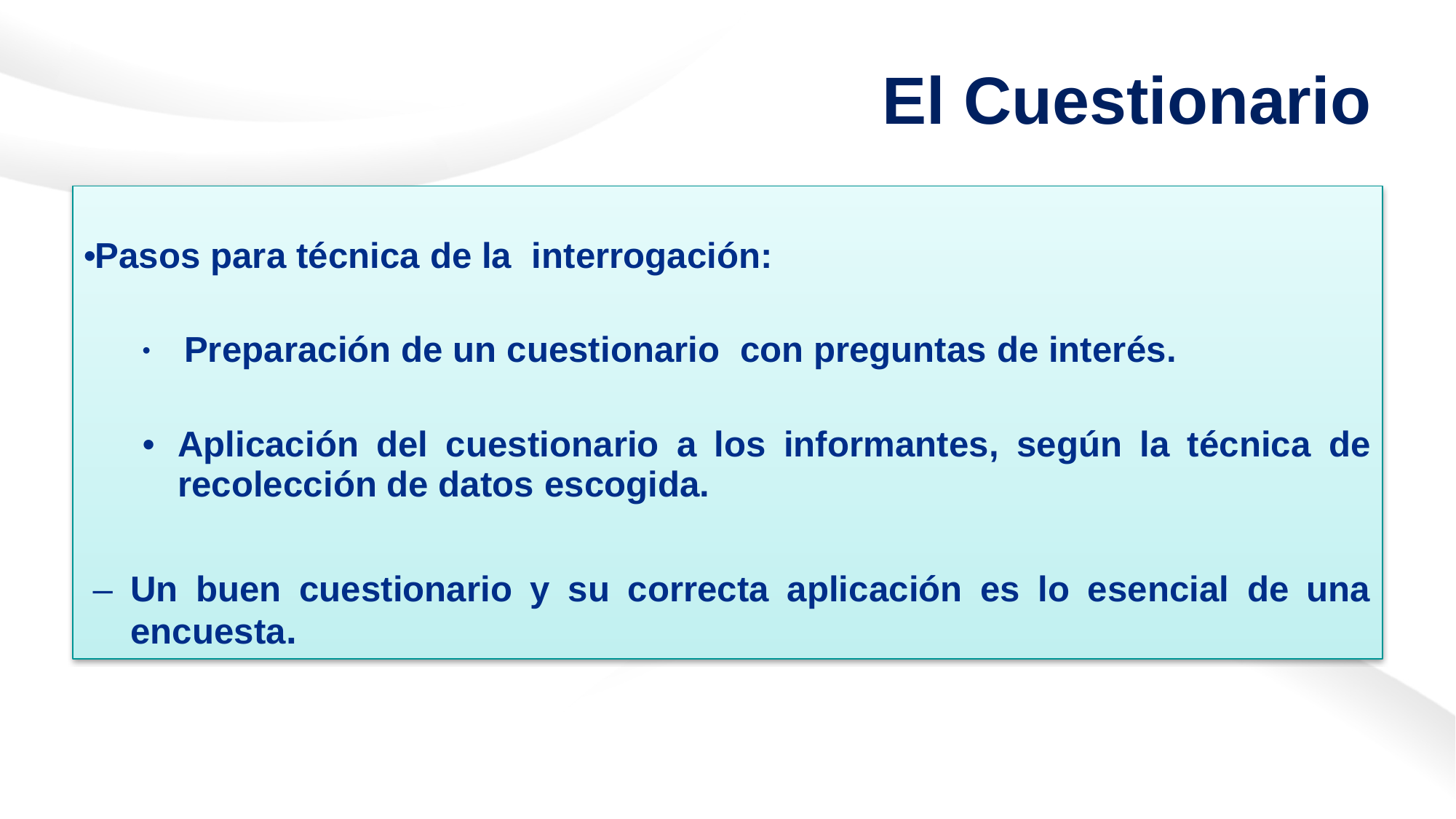

# El Cuestionario

Pasos para técnica de la  interrogación:

 Preparación de un cuestionario  con preguntas de interés.

Aplicación del cuestionario a los informantes, según la técnica de recolección de datos escogida.

Un buen cuestionario y su correcta aplicación es lo esencial de una encuesta.